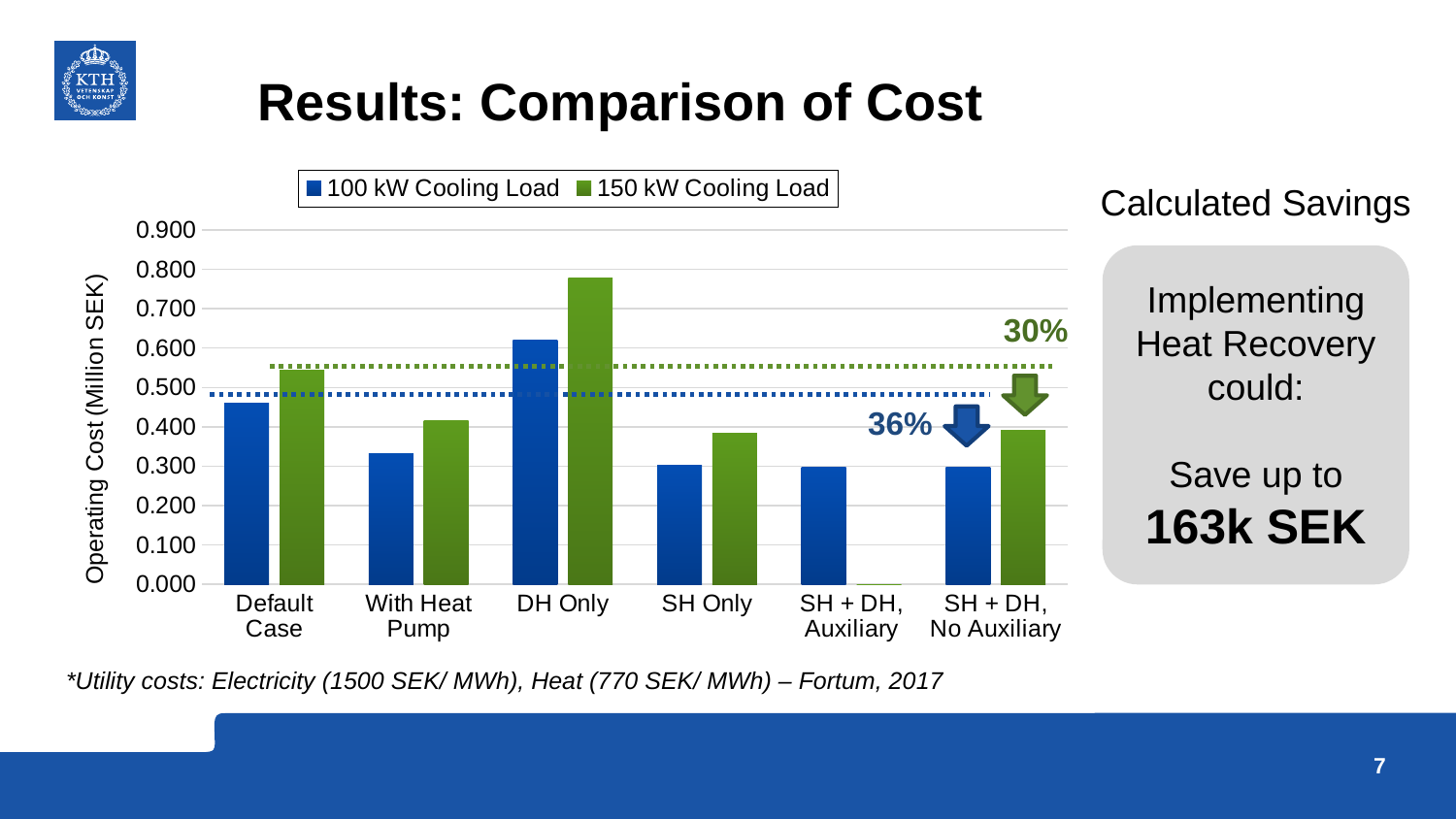

# Results: Comparison of Cost

### Chart

| Category |  |  |
|---|---|---|
| Default Case | 0.460999355 | 0.5431716949999998 |
| With Heat Pump | 0.33290901214285706 | 0.41508135214285713 |
| DH Only | 0.619431553994967 | 0.7773147939092901 |
| SH Only | 0.3021580200000001 | 0.38353147499999996 |
| SH + DH, Auxiliary | 0.29769966587407304 | 0.0 |
| SH + DH, No Auxiliary | 0.29762011393395393 | 0.38980125011437006 |
Calculated Savings
Implementing Heat Recovery could:

Save up to 163k SEK
30%

36%

*Utility costs: Electricity (1500 SEK/ MWh), Heat (770 SEK/ MWh) – Fortum, 2017
7